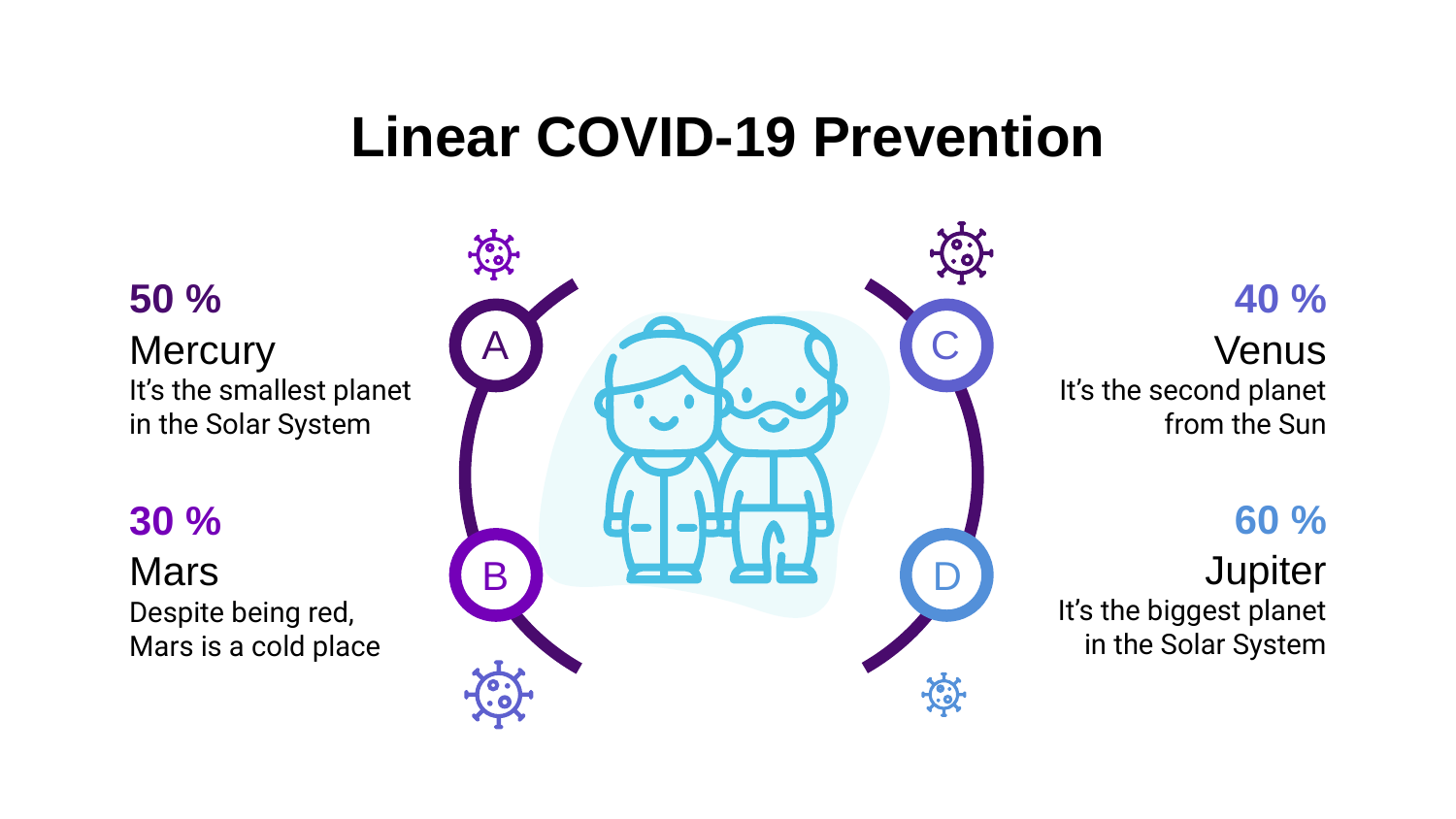

# Linear COVID-19 Prevention

A
C

B
D

50 %
Mercury
It’s the smallest planet in the Solar System
40 %
Venus
It’s the second planet from the Sun
60 %
Jupiter
It’s the biggest planet in the Solar System
30 %
Mars
Despite being red, Mars is a cold place